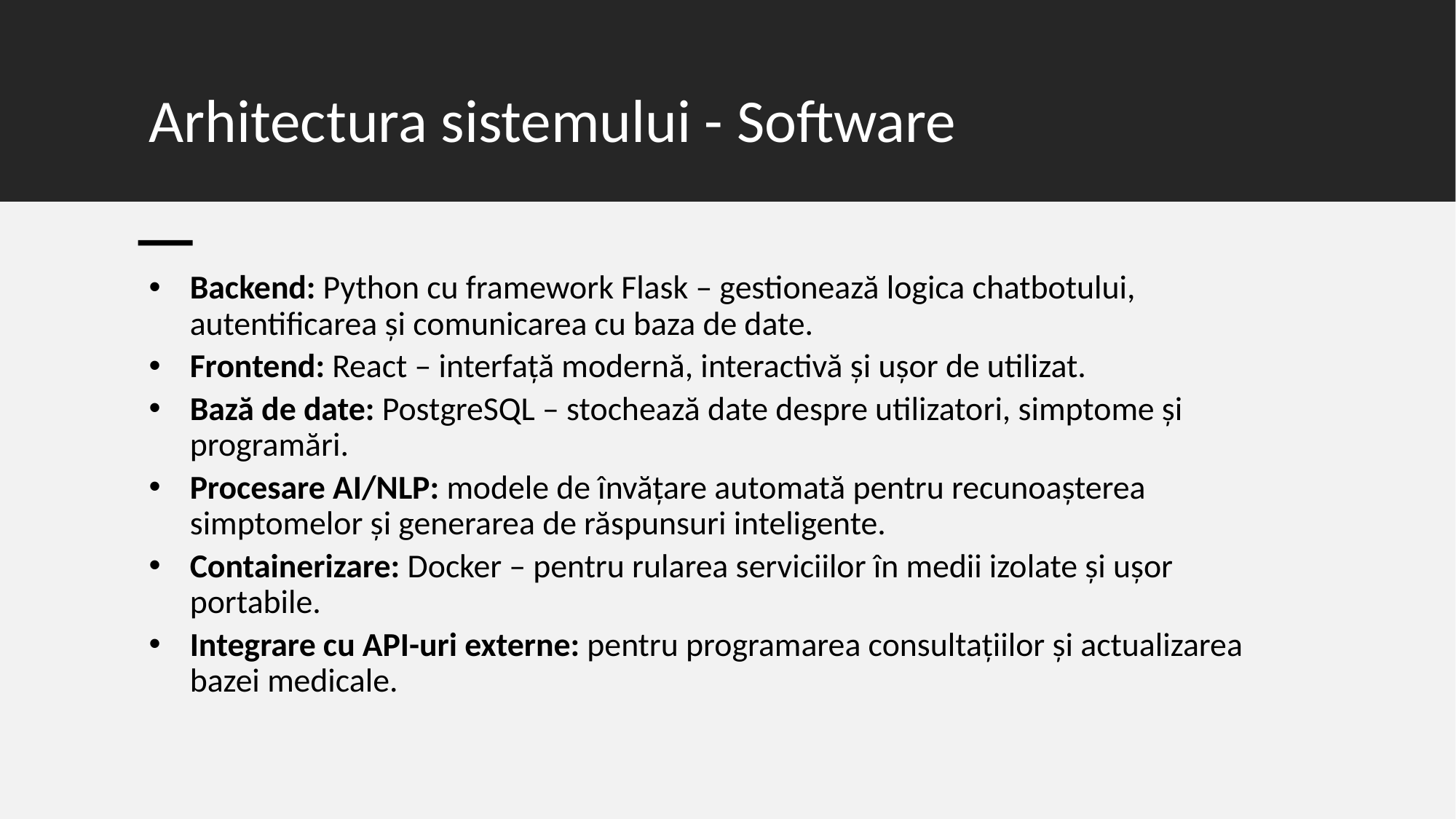

# Arhitectura sistemului - Software

Backend: Python cu framework Flask – gestionează logica chatbotului, autentificarea și comunicarea cu baza de date.
Frontend: React – interfață modernă, interactivă și ușor de utilizat.
Bază de date: PostgreSQL – stochează date despre utilizatori, simptome și programări.
Procesare AI/NLP: modele de învățare automată pentru recunoașterea simptomelor și generarea de răspunsuri inteligente.
Containerizare: Docker – pentru rularea serviciilor în medii izolate și ușor portabile.
Integrare cu API-uri externe: pentru programarea consultațiilor și actualizarea bazei medicale.